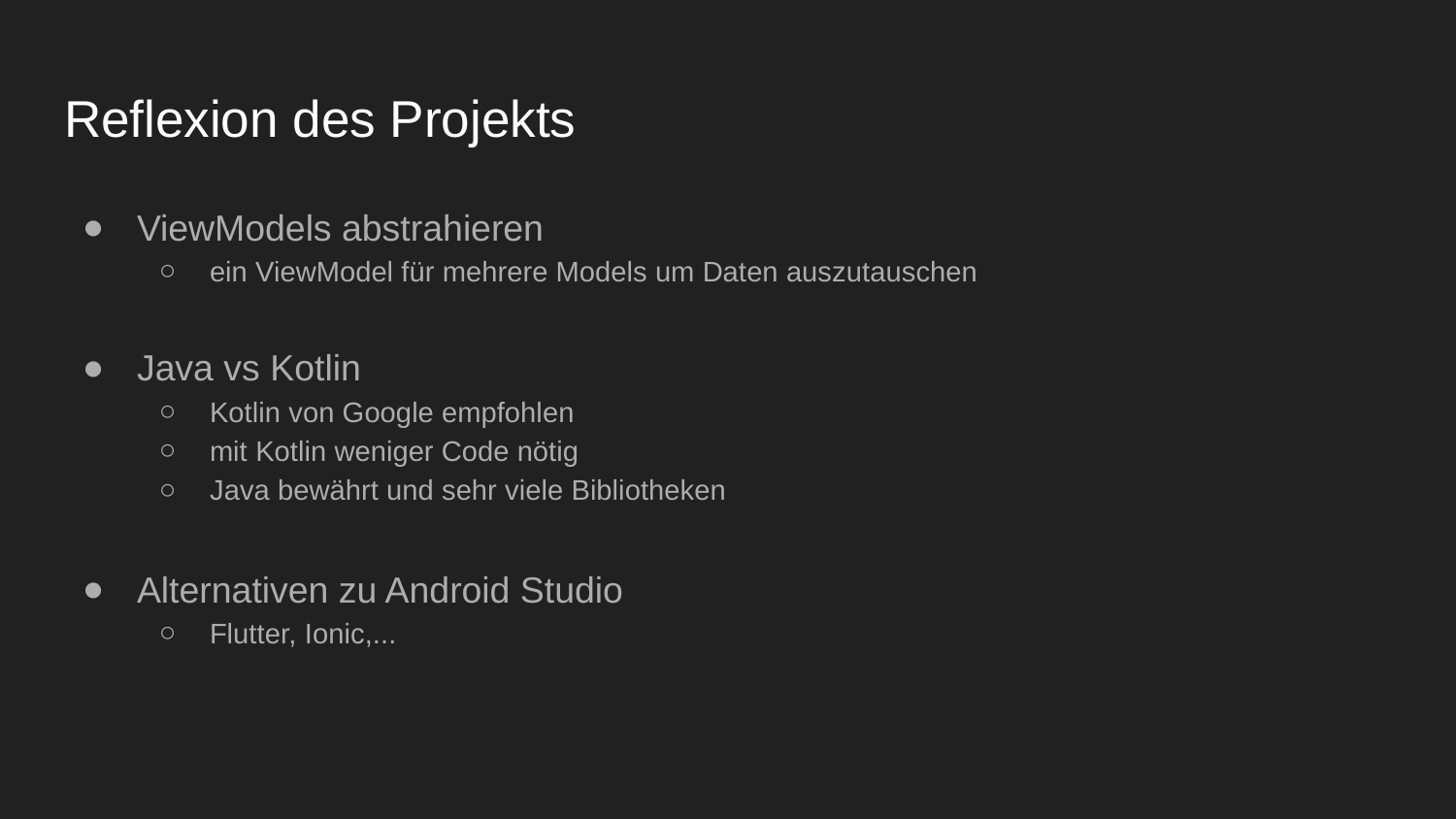

# Reflexion des Projekts
ViewModels abstrahieren
ein ViewModel für mehrere Models um Daten auszutauschen

Java vs Kotlin
Kotlin von Google empfohlen
mit Kotlin weniger Code nötig
Java bewährt und sehr viele Bibliotheken

Alternativen zu Android Studio
Flutter, Ionic,...